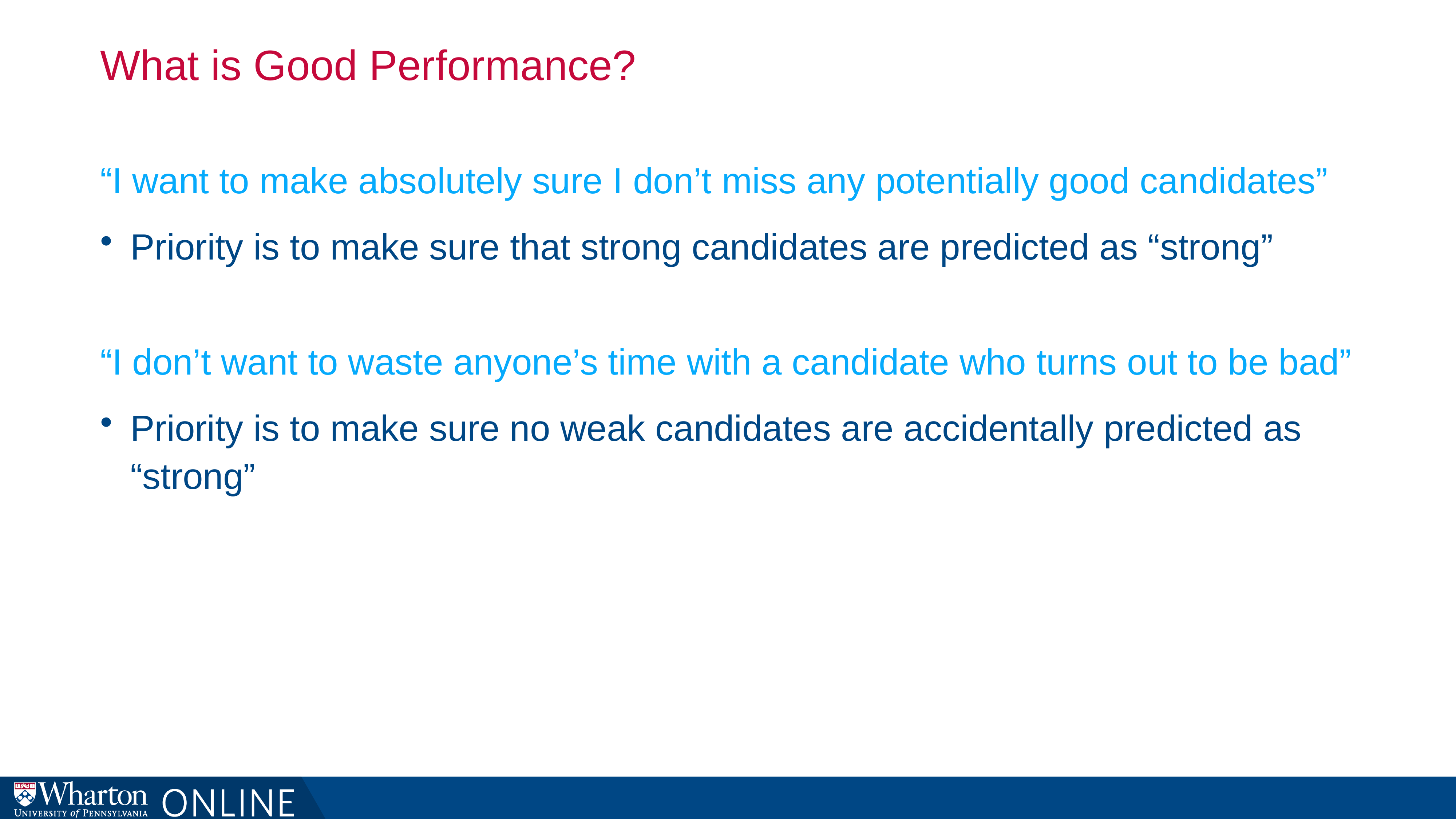

# What is Good Performance?
“I want to make absolutely sure I don’t miss any potentially good candidates”
Priority is to make sure that strong candidates are predicted as “strong”
“I don’t want to waste anyone’s time with a candidate who turns out to be bad”
Priority is to make sure no weak candidates are accidentally predicted as “strong”